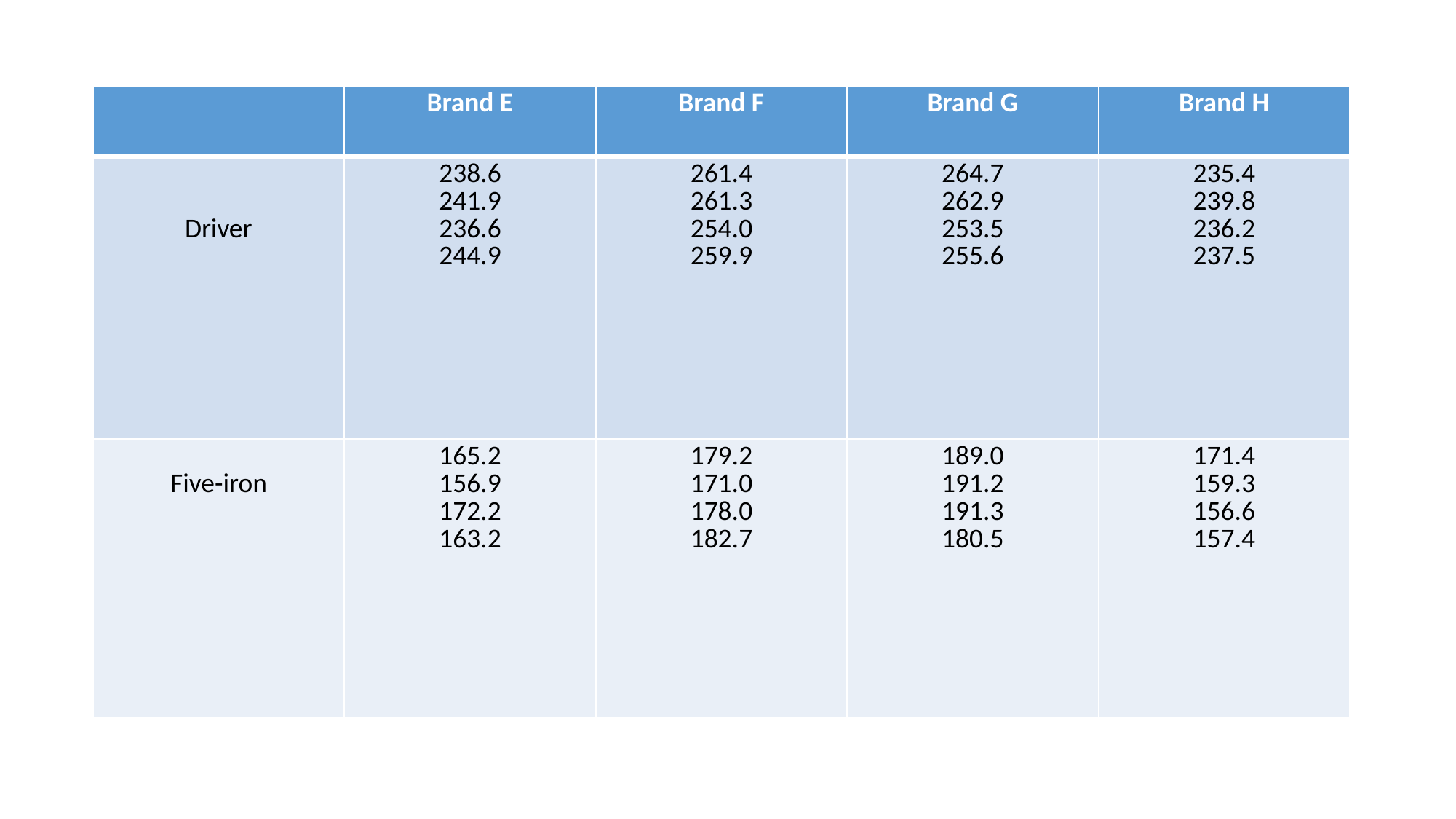

|  | Brand E | Brand F | Brand G | Brand H |
| --- | --- | --- | --- | --- |
| Driver | 238.6 241.9 236.6 244.9 | 261.4 261.3 254.0 259.9 | 264.7 262.9 253.5 255.6 | 235.4 239.8 236.2 237.5 |
| Five-iron | 165.2 156.9 172.2 163.2 | 179.2 171.0 178.0 182.7 | 189.0 191.2 191.3 180.5 | 171.4 159.3 156.6 157.4 |